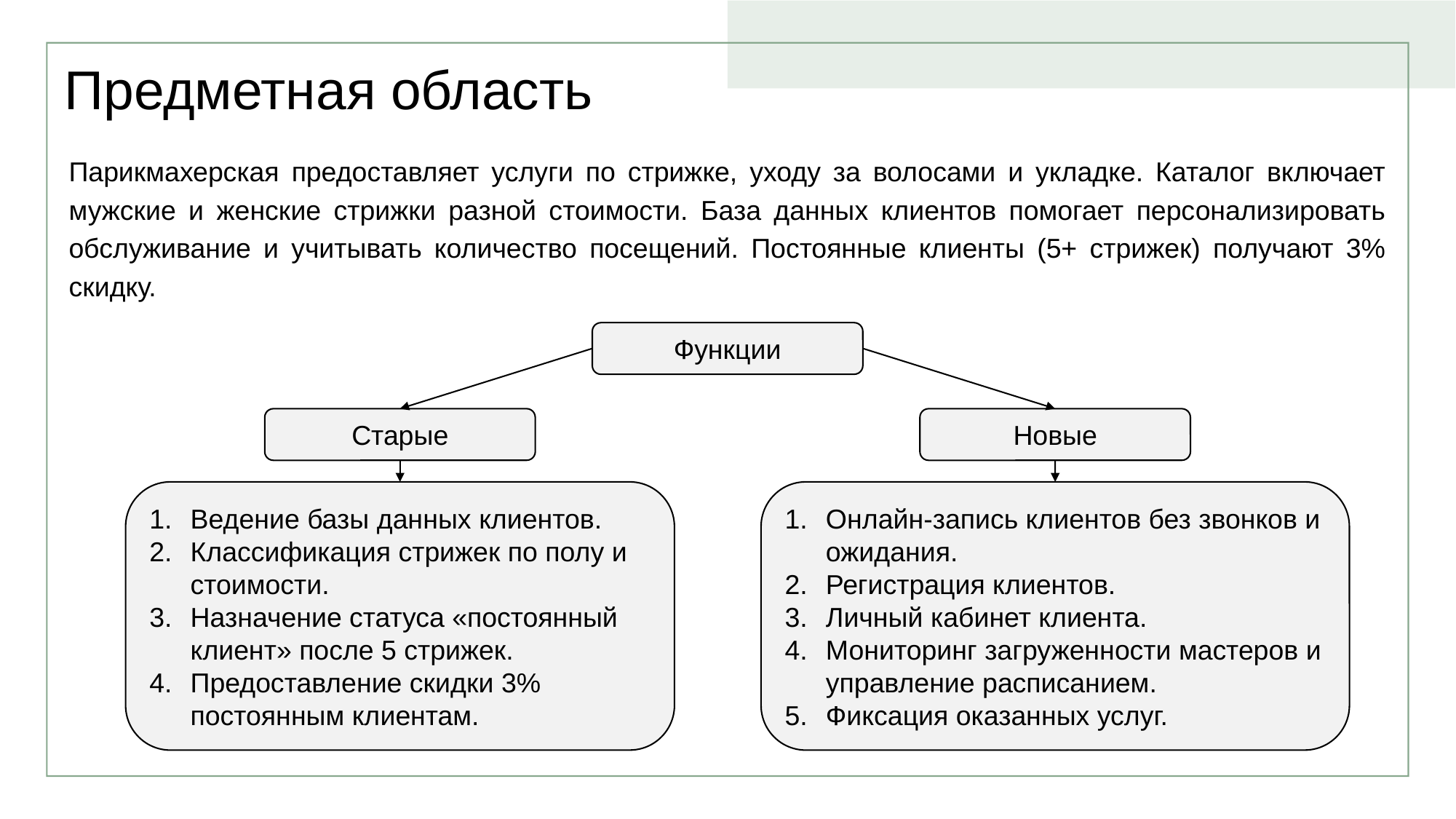

# Предметная область
Парикмахерская предоставляет услуги по стрижке, уходу за волосами и укладке. Каталог включает мужские и женские стрижки разной стоимости. База данных клиентов помогает персонализировать обслуживание и учитывать количество посещений. Постоянные клиенты (5+ стрижек) получают 3% скидку.
Функции
Старые
Новые
Ведение базы данных клиентов.
Классификация стрижек по полу и стоимости.
Назначение статуса «постоянный клиент» после 5 стрижек.
Предоставление скидки 3% постоянным клиентам.
Онлайн-запись клиентов без звонков и ожидания.
Регистрация клиентов.
Личный кабинет клиента.
Мониторинг загруженности мастеров и управление расписанием.
Фиксация оказанных услуг.